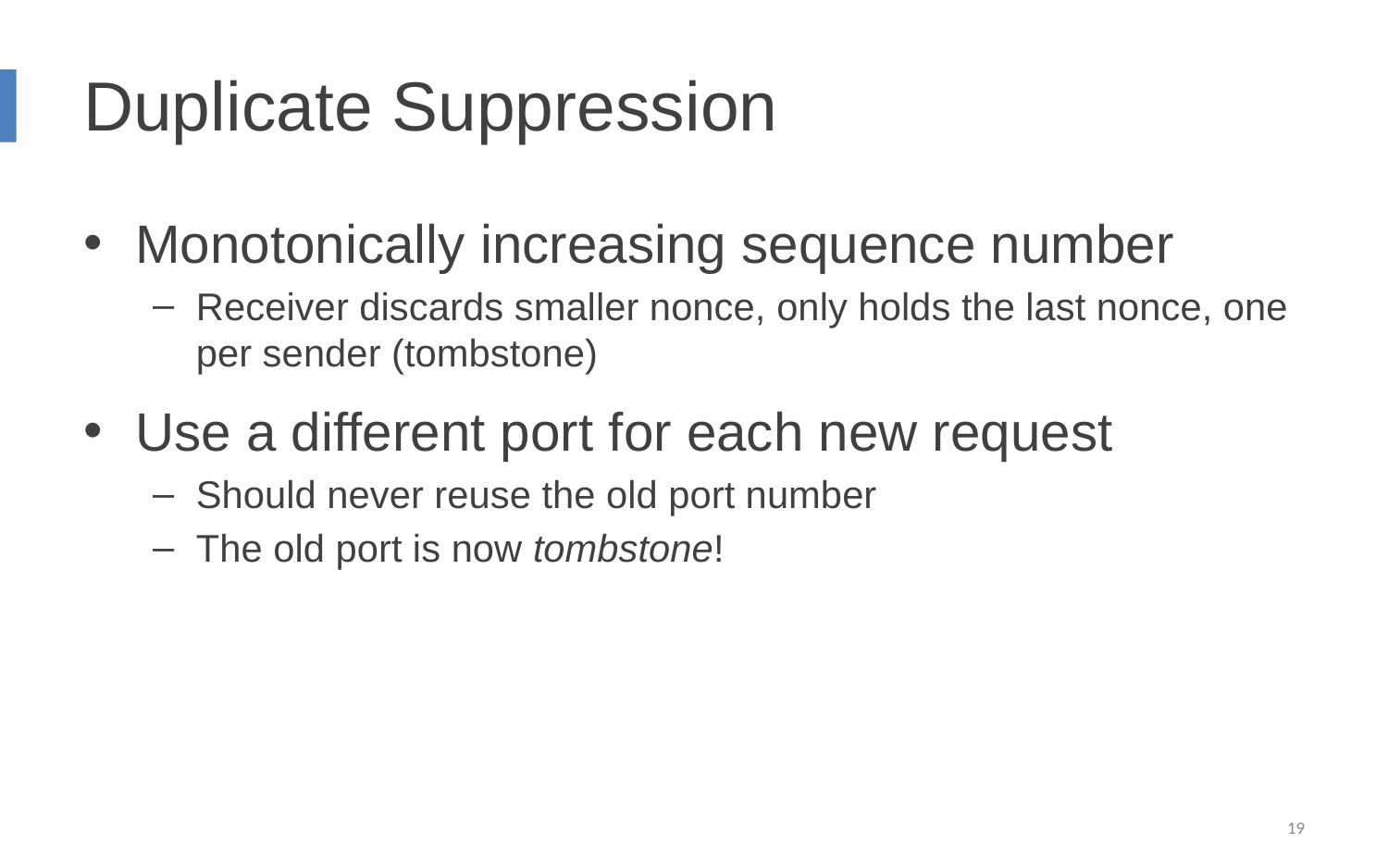

# Duplicate Suppression
Monotonically increasing sequence number
Receiver discards smaller nonce, only holds the last nonce, one per sender (tombstone)
Use a different port for each new request
Should never reuse the old port number
The old port is now tombstone!

19